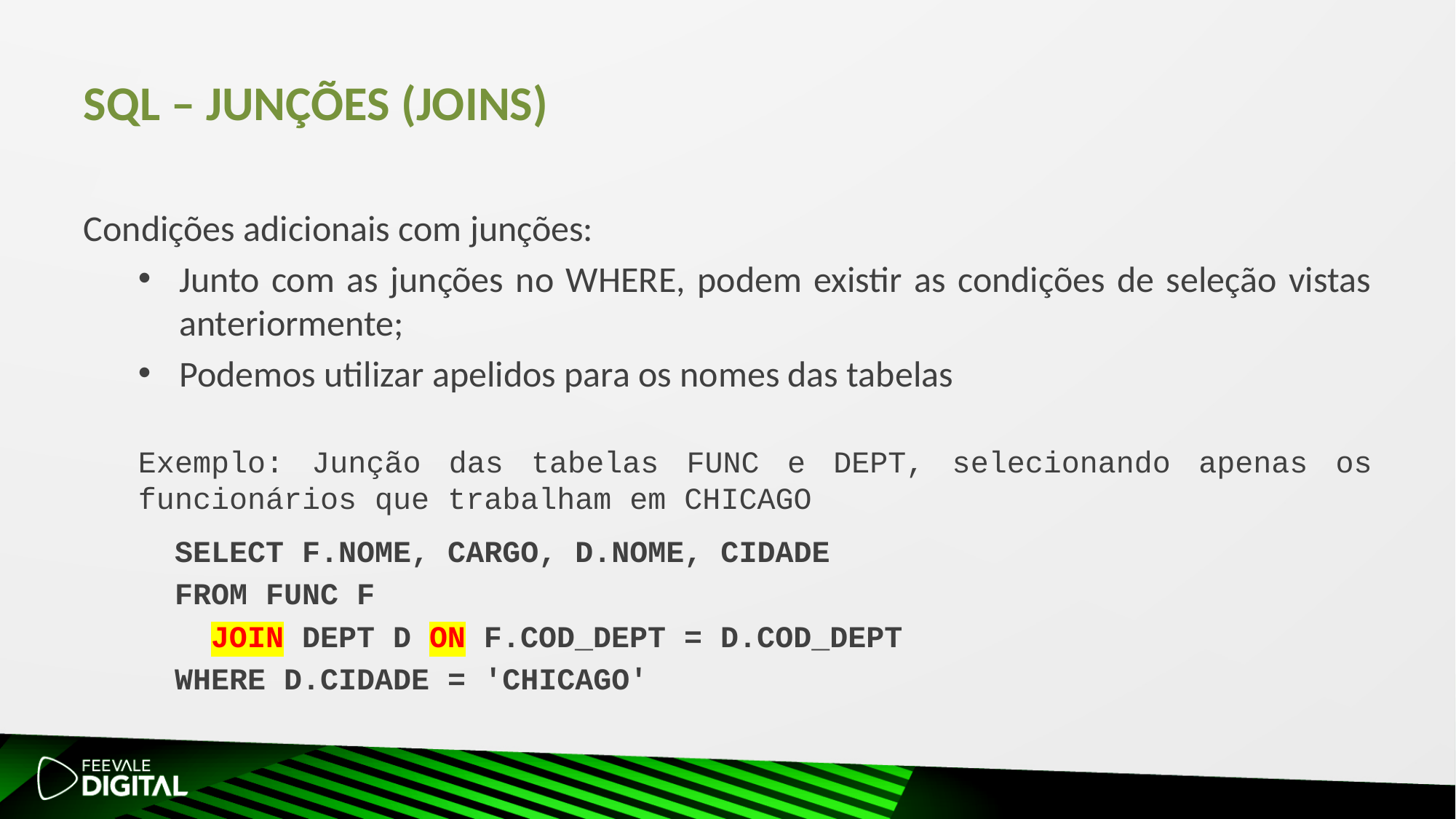

# SQL – Junções (Joins)
Condições adicionais com junções:
Junto com as junções no WHERE, podem existir as condições de seleção vistas anteriormente;
Podemos utilizar apelidos para os nomes das tabelas

Exemplo: Junção das tabelas FUNC e DEPT, selecionando apenas os funcionários que trabalham em CHICAGO

  SELECT F.NOME, CARGO, D.NOME, CIDADE
  FROM FUNC F
    JOIN DEPT D ON F.COD_DEPT = D.COD_DEPT
  WHERE D.CIDADE = 'CHICAGO'